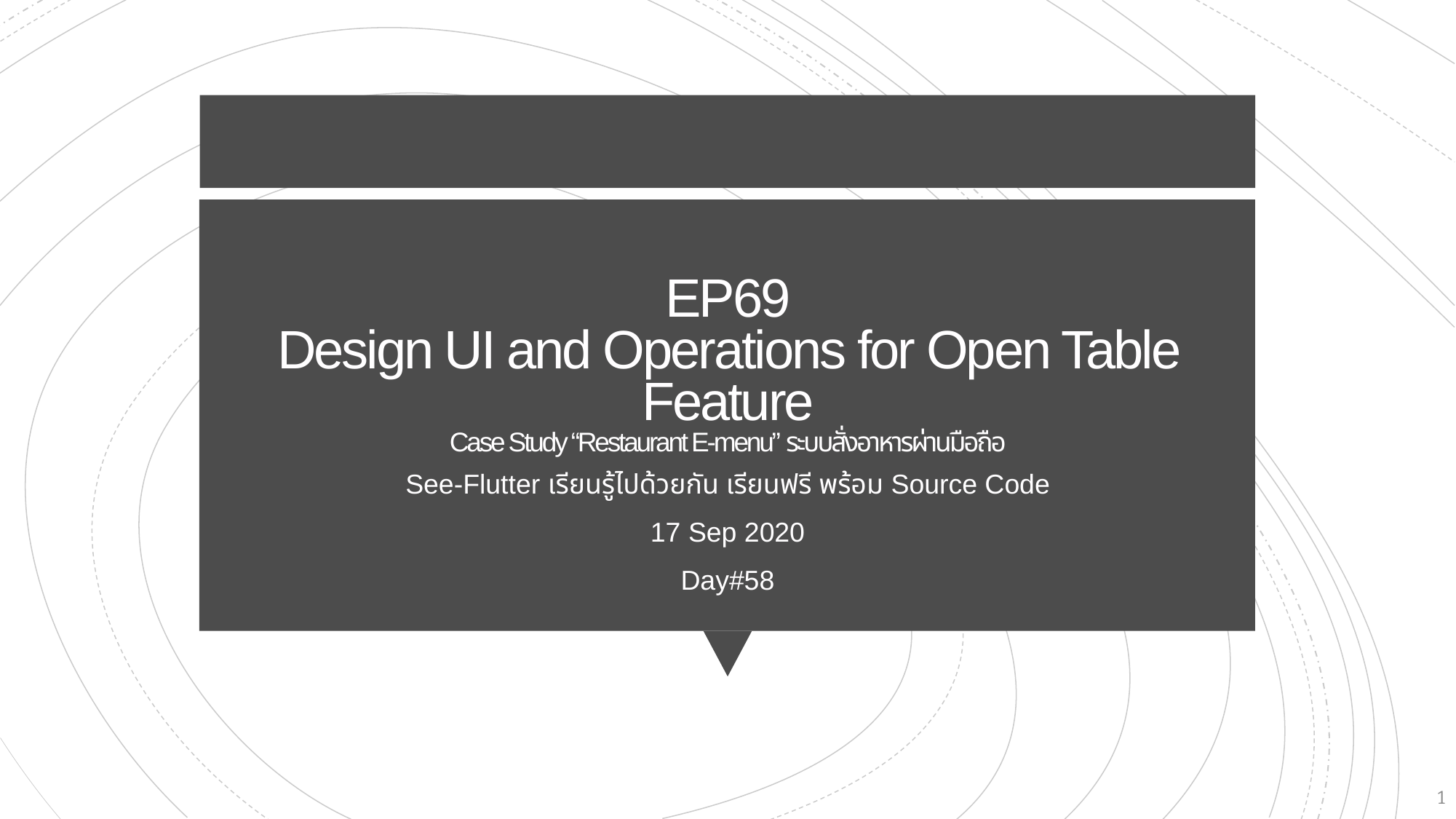

# EP69 Design UI and Operations for Open Table Feature Case Study “Restaurant E-menu” ระบบสั่งอาหารผ่านมือถือ
See-Flutter เรียนรู้ไปด้วยกัน เรียนฟรี พร้อม Source Code
17 Sep 2020
Day#58
1